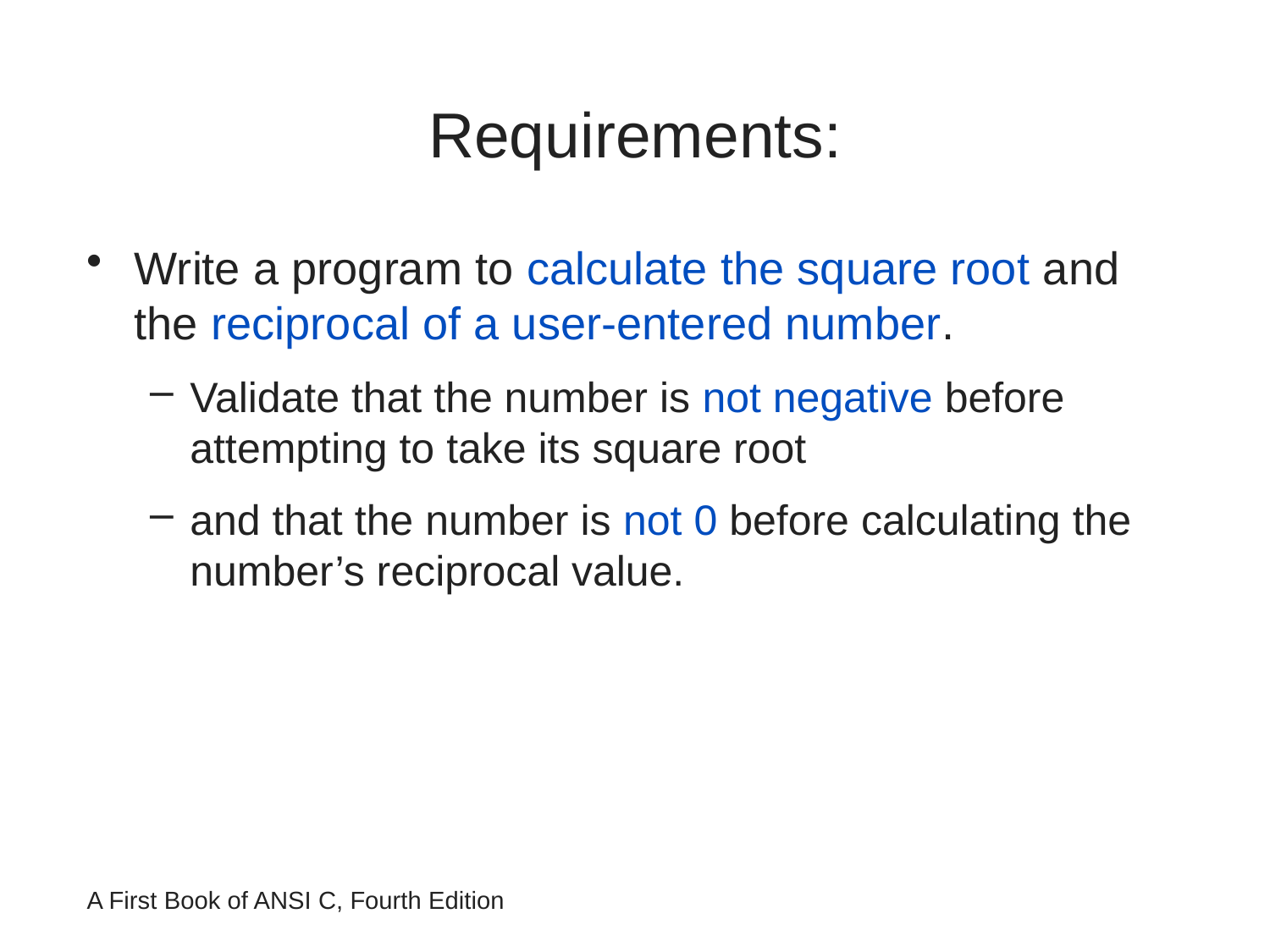

# Requirements:
Write a program to calculate the square root and the reciprocal of a user-entered number.
Validate that the number is not negative before attempting to take its square root
and that the number is not 0 before calculating the number’s reciprocal value.

A First Book of ANSI C, Fourth Edition
65